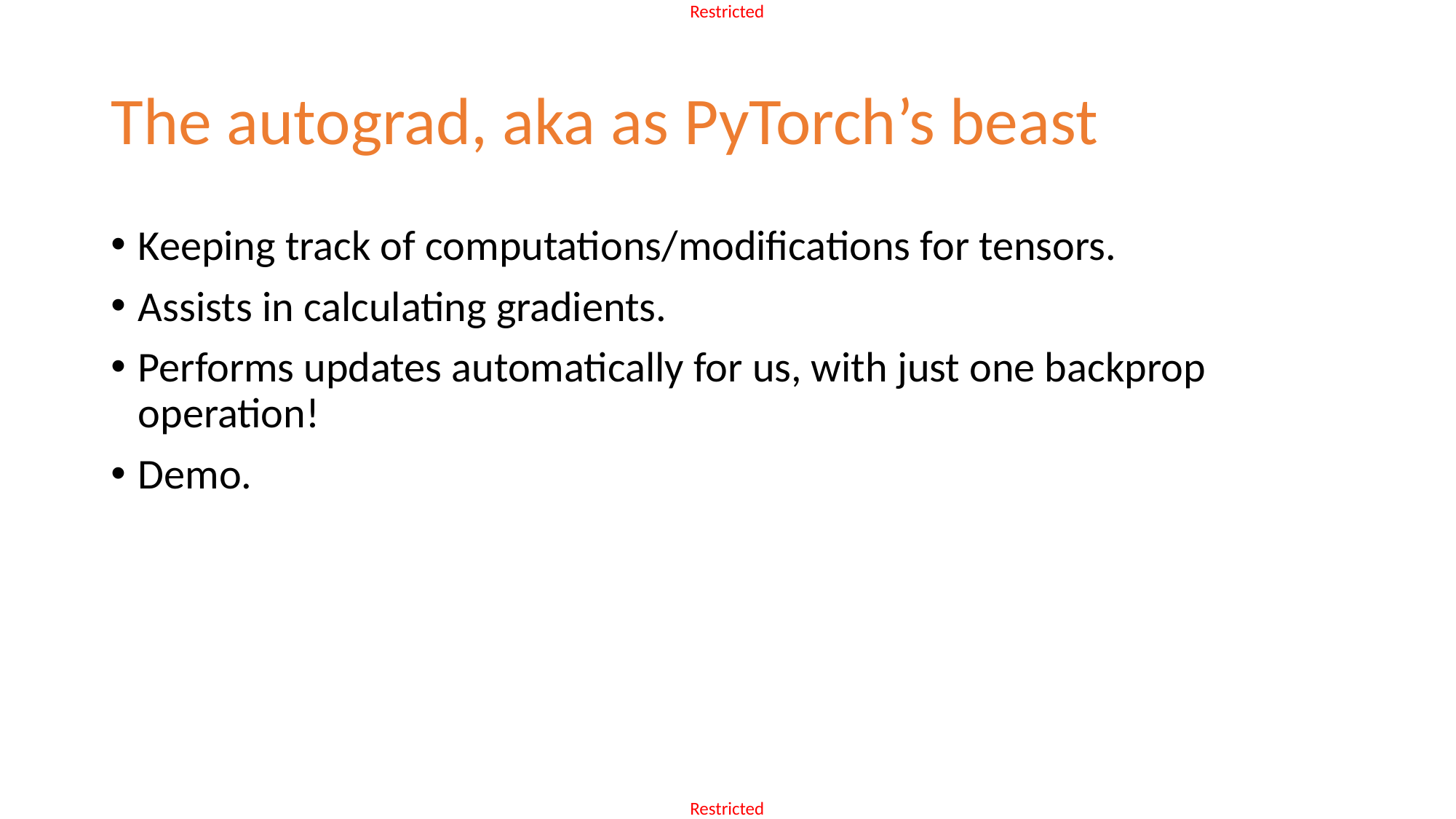

# The autograd, aka as PyTorch’s beast
Keeping track of computations/modifications for tensors.
Assists in calculating gradients.
Performs updates automatically for us, with just one backprop operation!
Demo.